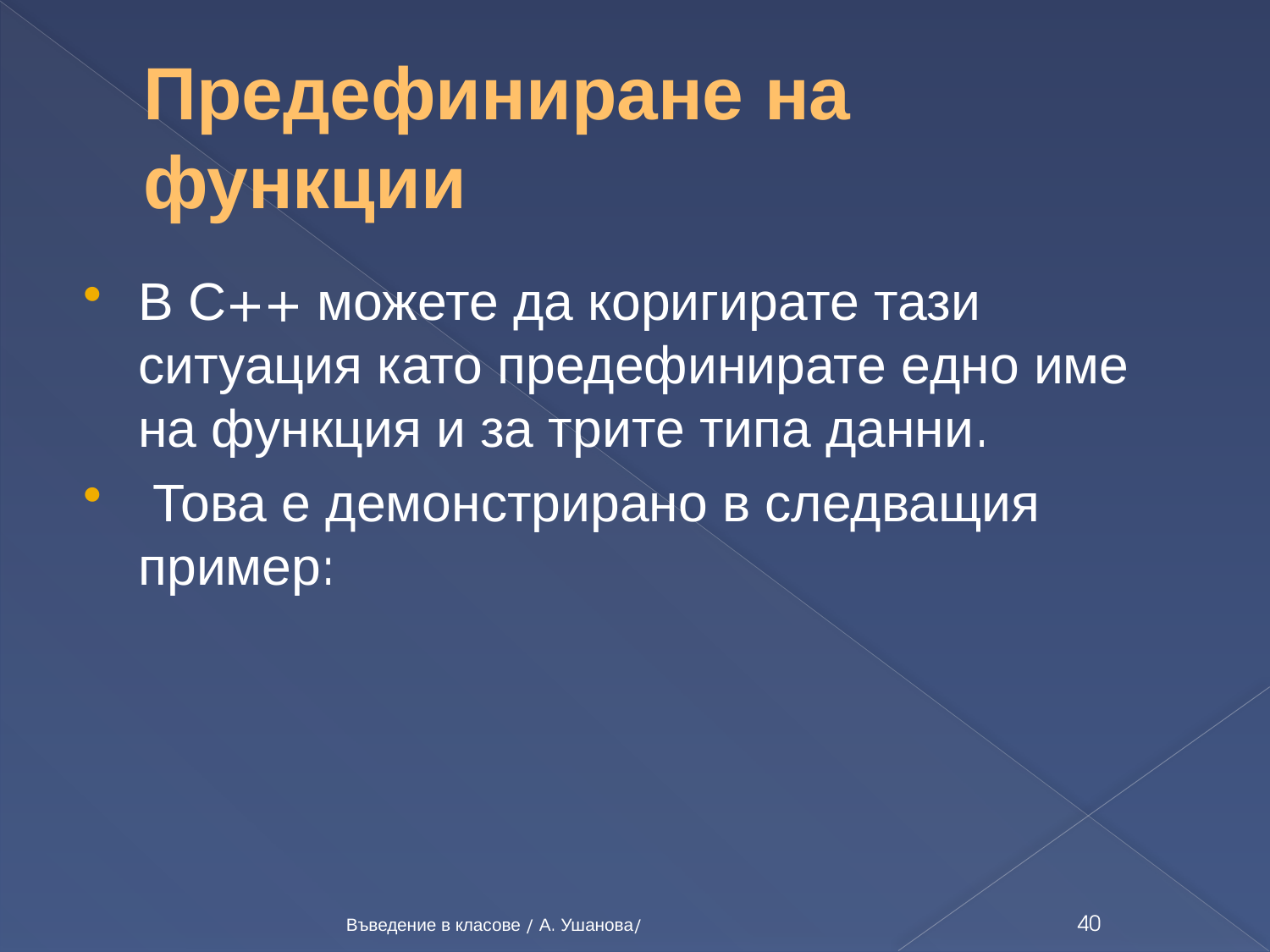

# Предефиниране на функции
В С++ можете да коригирате тази ситуация като предефинирате едно име на функция и за трите типа данни.
 Това е демонстрирано в следващия пример:

Въведение в класове / А. Ушанова/
40